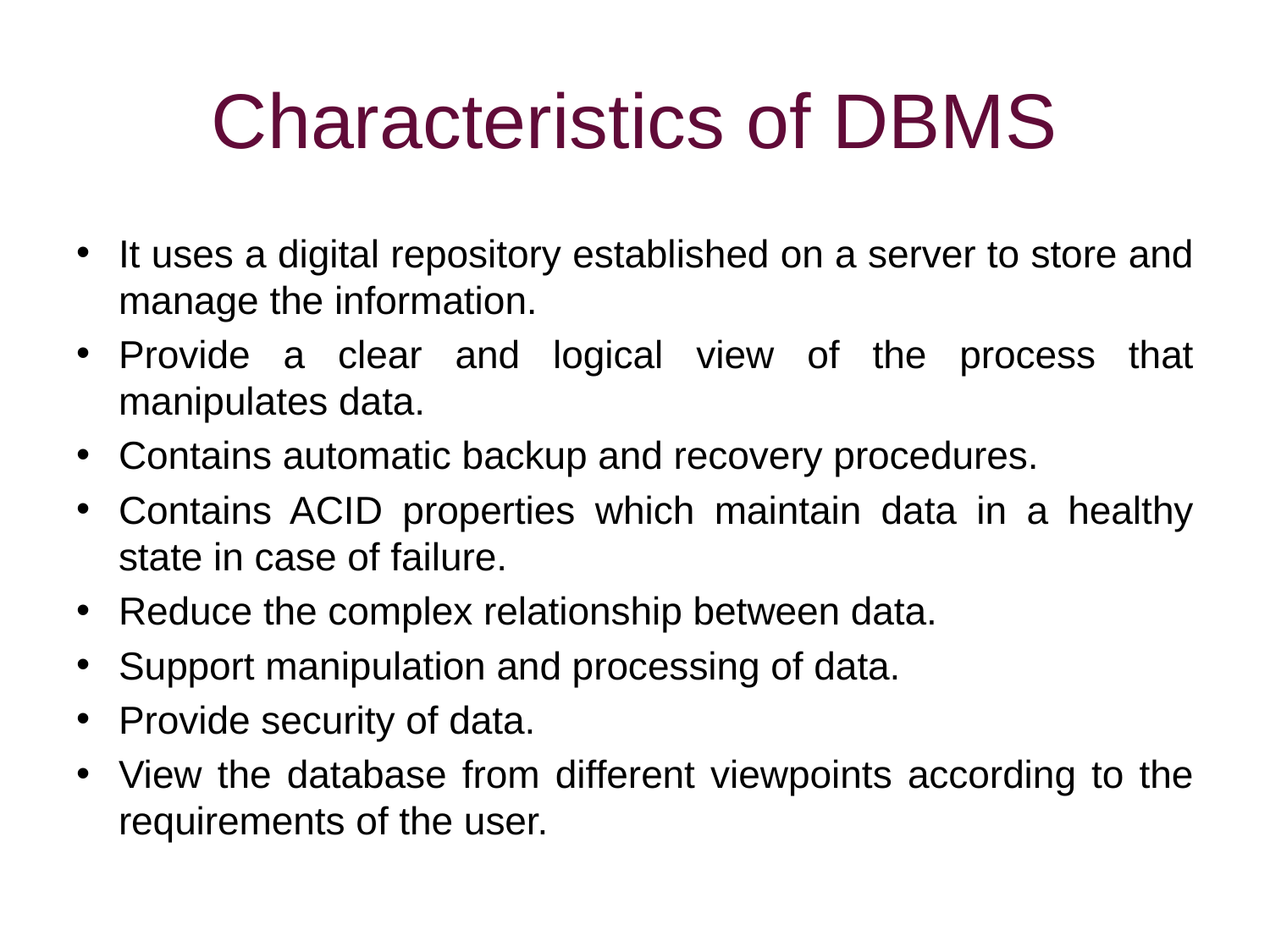

# Characteristics of DBMS
It uses a digital repository established on a server to store and manage the information.
Provide a clear and logical view of the process that manipulates data.
Contains automatic backup and recovery procedures.
Contains ACID properties which maintain data in a healthy state in case of failure.
Reduce the complex relationship between data.
Support manipulation and processing of data.
Provide security of data.
View the database from different viewpoints according to the requirements of the user.